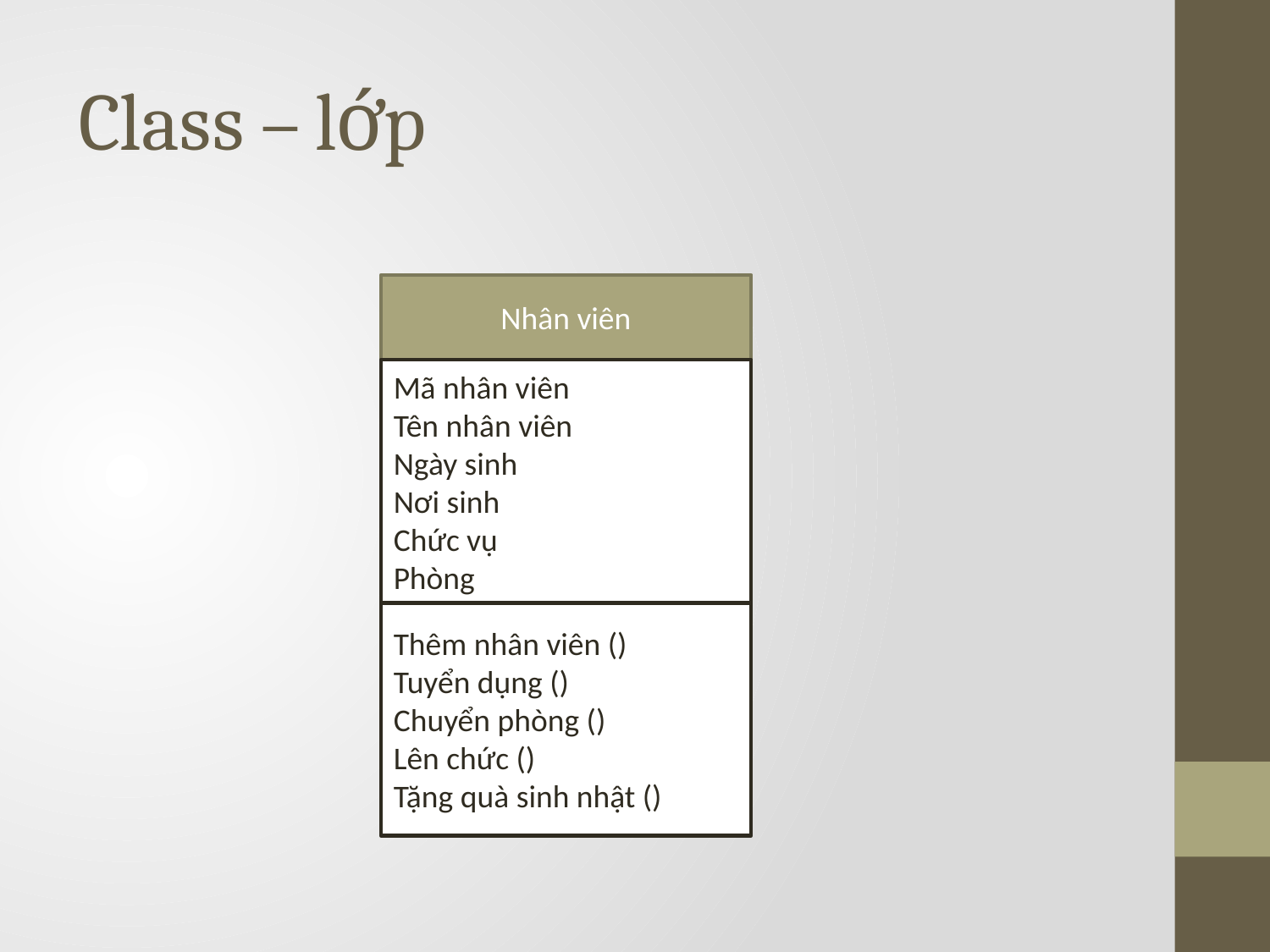

# Class – lớp

Nhân viên
Mã nhân viên
Tên nhân viên
Ngày sinh
Nơi sinh
Chức vụ
Phòng
Thêm nhân viên ()
Tuyển dụng ()
Chuyển phòng ()
Lên chức ()
Tặng quà sinh nhật ()